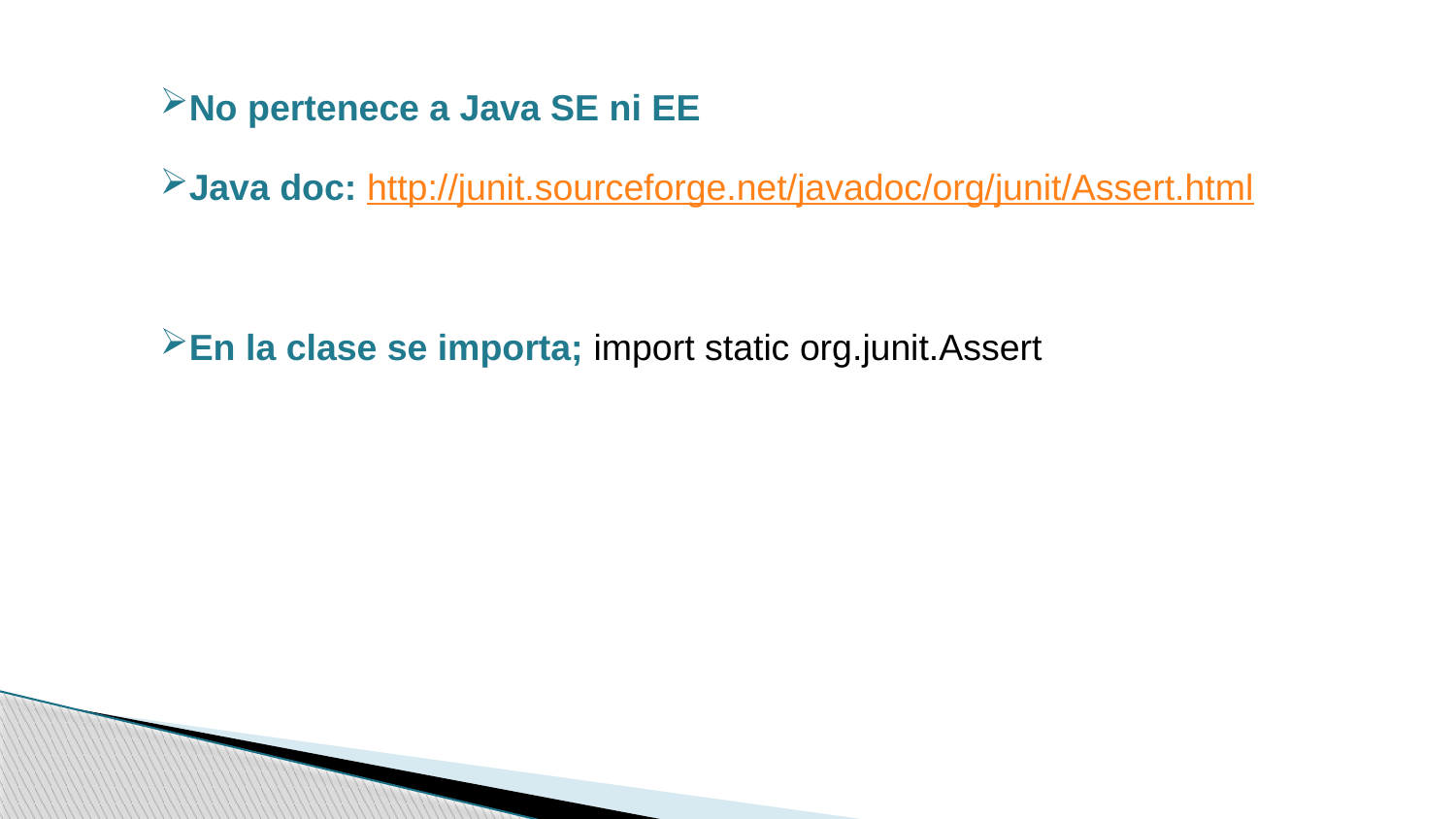

No pertenece a Java SE ni EE
Java doc: http://junit.sourceforge.net/javadoc/org/junit/Assert.html

En la clase se importa; import static org.junit.Assert